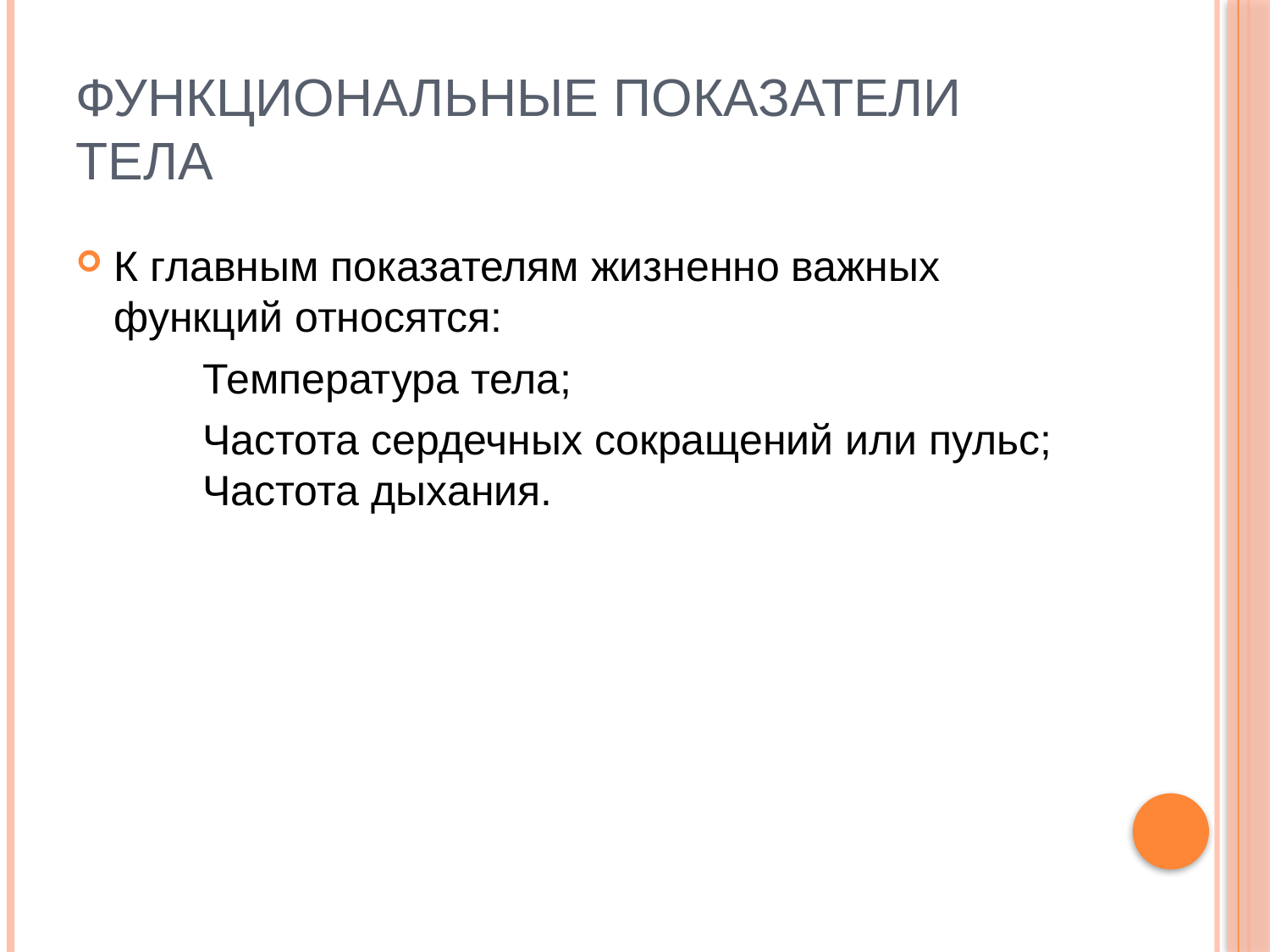

# Функциональные показатели тела
К главным показателям жизненно важных функций относятся:
	Температура тела;
	Частота сердечных сокращений или пульс;
	Частота дыхания.